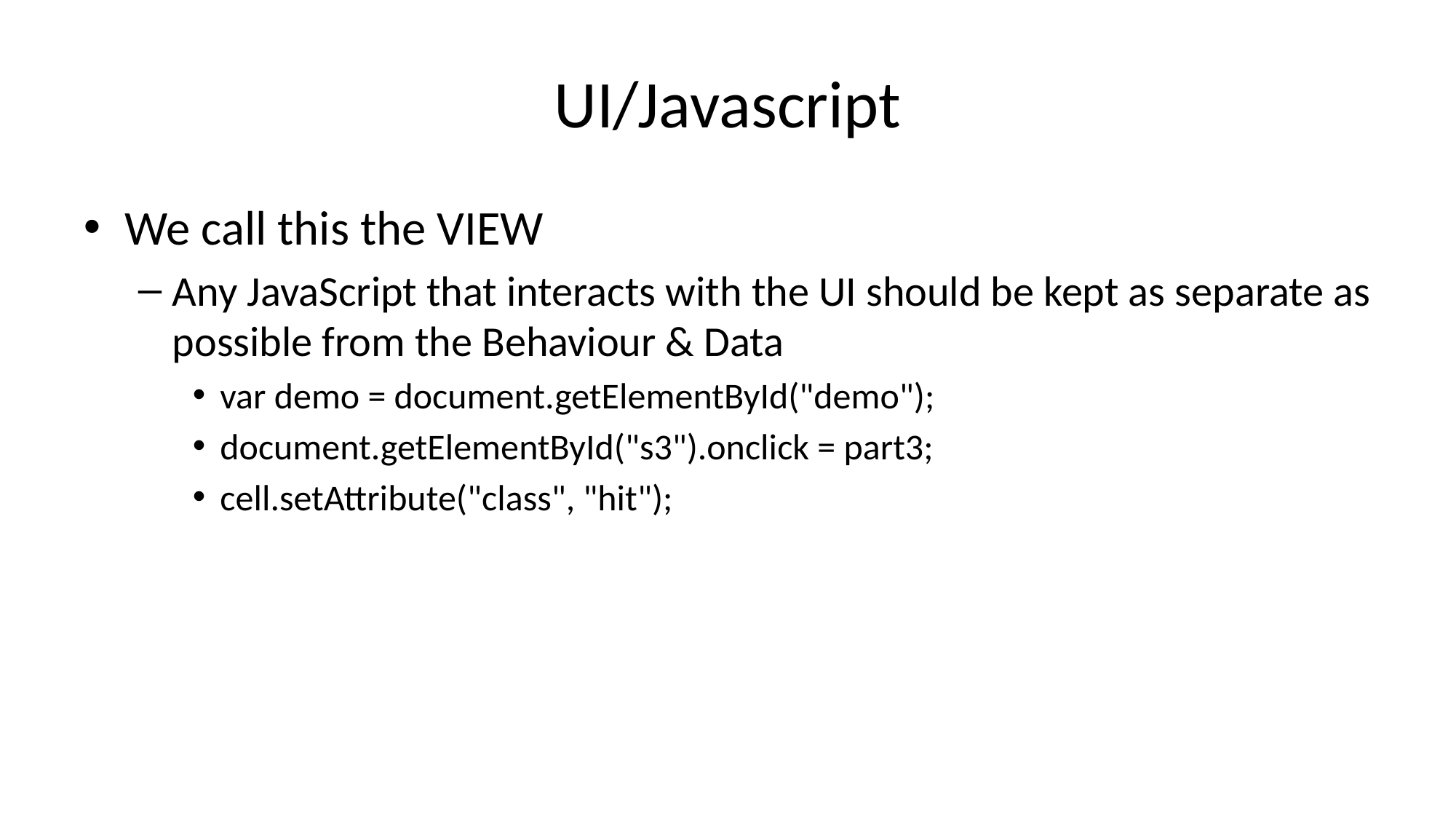

# UI/Javascript
We call this the VIEW
Any JavaScript that interacts with the UI should be kept as separate as possible from the Behaviour & Data
var demo = document.getElementById("demo");
document.getElementById("s3").onclick = part3;
cell.setAttribute("class", "hit");